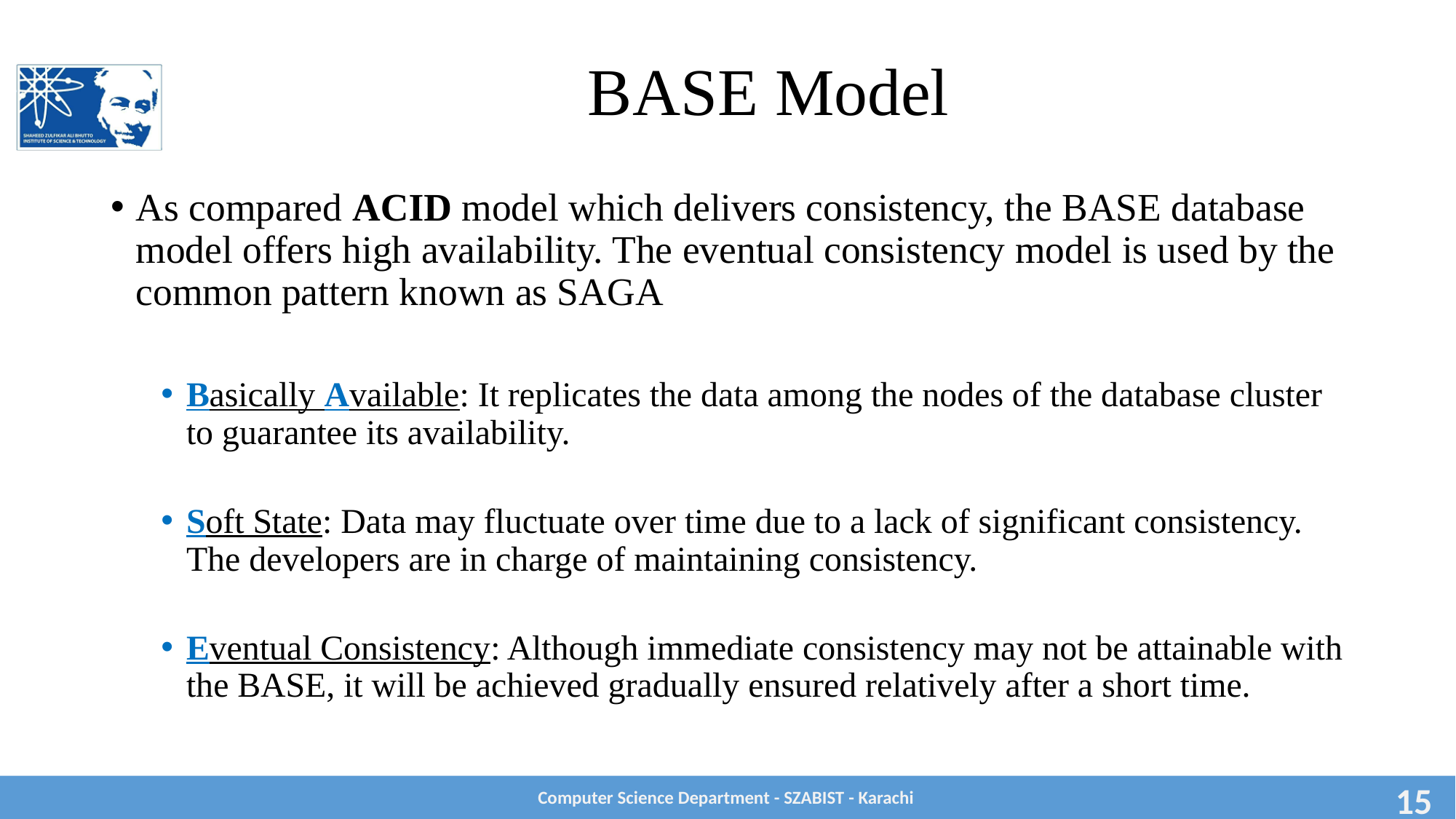

# BASE Model
As compared ACID model which delivers consistency, the BASE database model offers high availability. The eventual consistency model is used by the common pattern known as SAGA

Basically Available: It replicates the data among the nodes of the database cluster to guarantee its availability.

Soft State: Data may fluctuate over time due to a lack of significant consistency. The developers are in charge of maintaining consistency.

Eventual Consistency: Although immediate consistency may not be attainable with the BASE, it will be achieved gradually ensured relatively after a short time.
Computer Science Department - SZABIST - Karachi
15